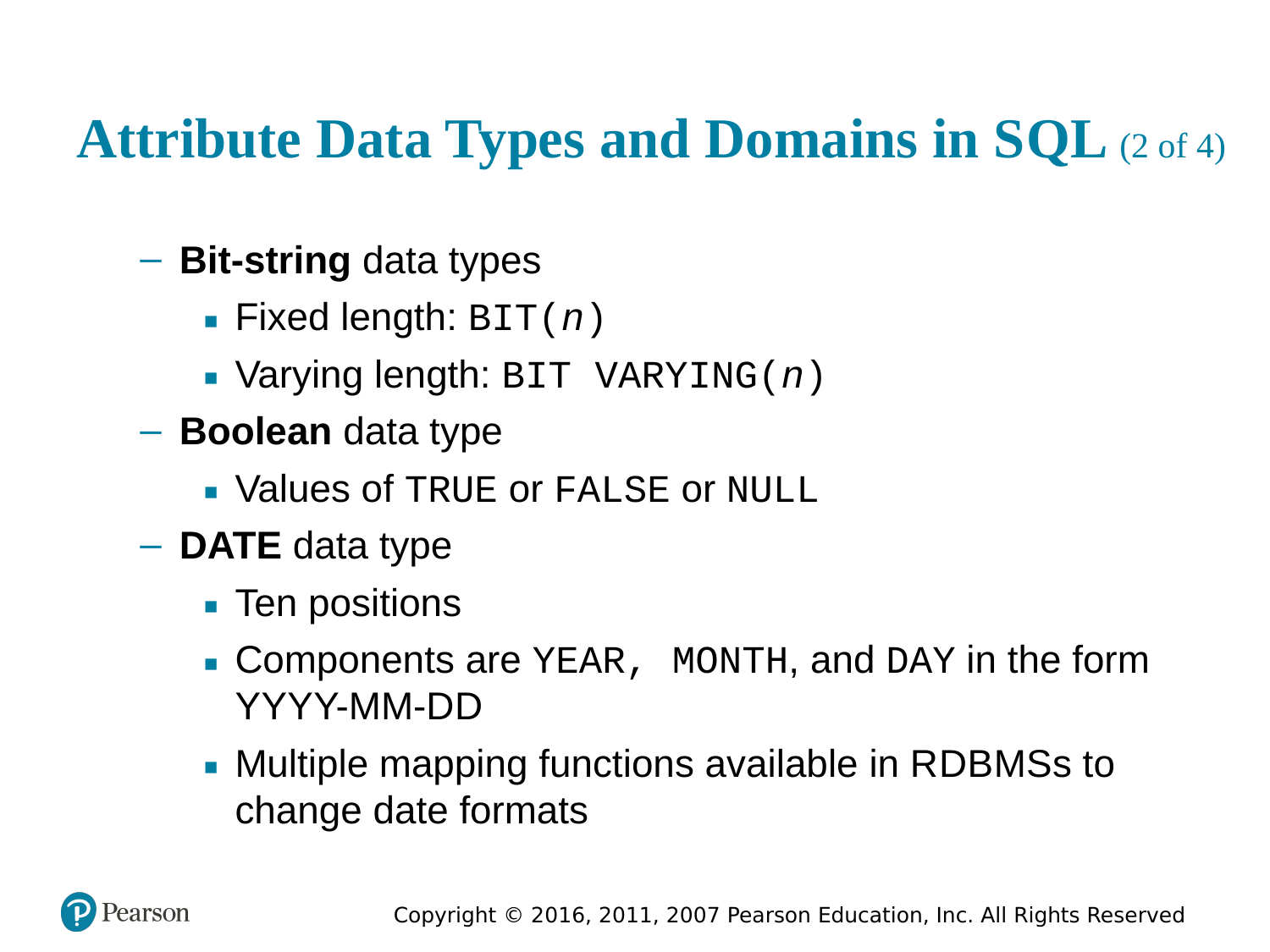

# Attribute Data Types and Domains in S Q L (2 of 4)
Bit-string data types
Fixed length: BIT(n)
Varying length: BIT VARYING(n)
Boolean data type
Values of TRUE or FALSE or NULL
DATE data type
Ten positions
Components are YEAR, MONTH, and DAY in the form Y Y Y Y-M M-D D
Multiple mapping functions available in R D B M S s to change date formats